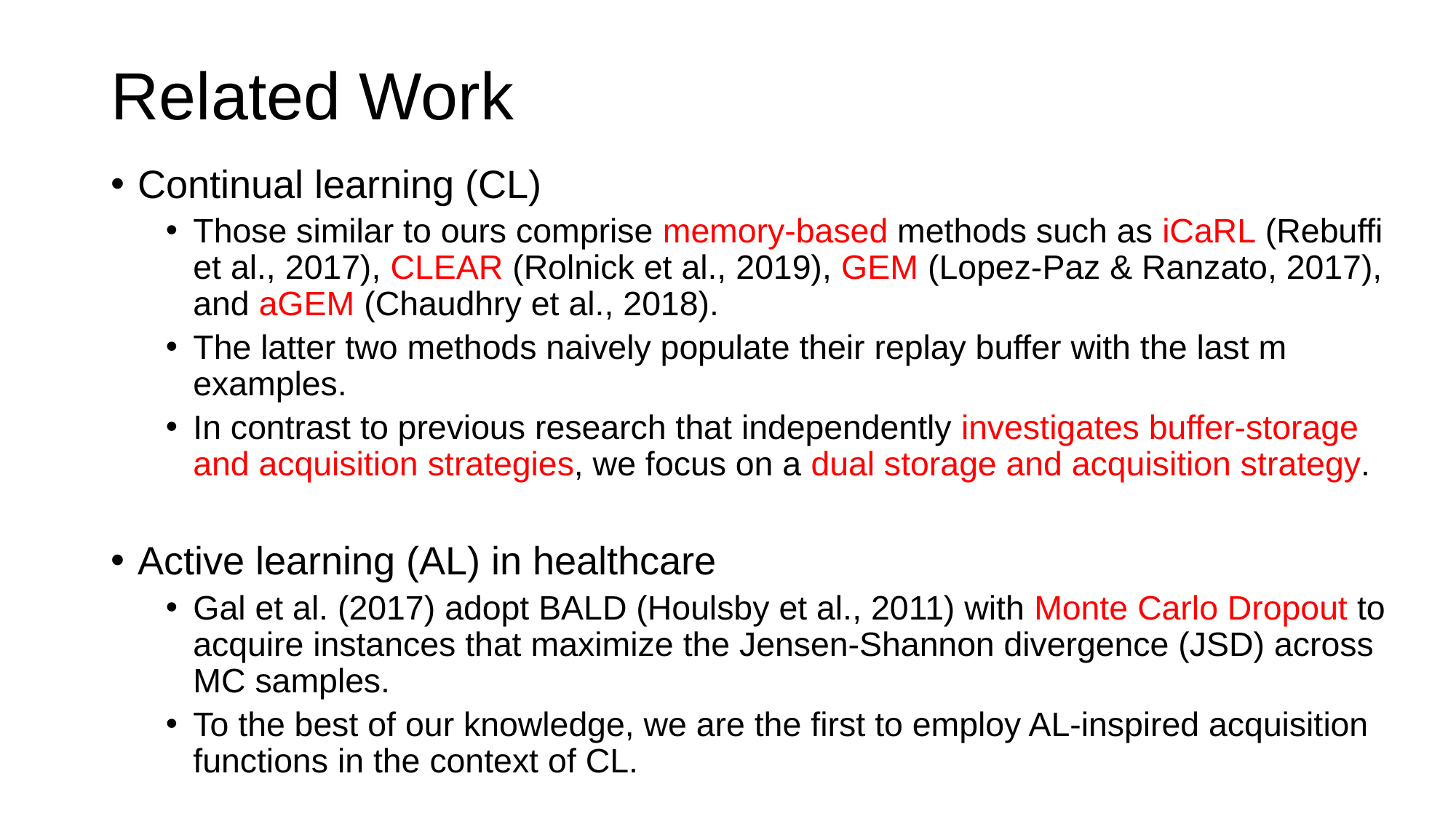

# Related Work
Continual learning (CL)
Those similar to ours comprise memory-based methods such as iCaRL (Rebuffi et al., 2017), CLEAR (Rolnick et al., 2019), GEM (Lopez-Paz & Ranzato, 2017), and aGEM (Chaudhry et al., 2018).
The latter two methods naively populate their replay buffer with the last m examples.
In contrast to previous research that independently investigates buffer-storage and acquisition strategies, we focus on a dual storage and acquisition strategy.

Active learning (AL) in healthcare
Gal et al. (2017) adopt BALD (Houlsby et al., 2011) with Monte Carlo Dropout to acquire instances that maximize the Jensen-Shannon divergence (JSD) across MC samples.
To the best of our knowledge, we are the first to employ AL-inspired acquisition functions in the context of CL.